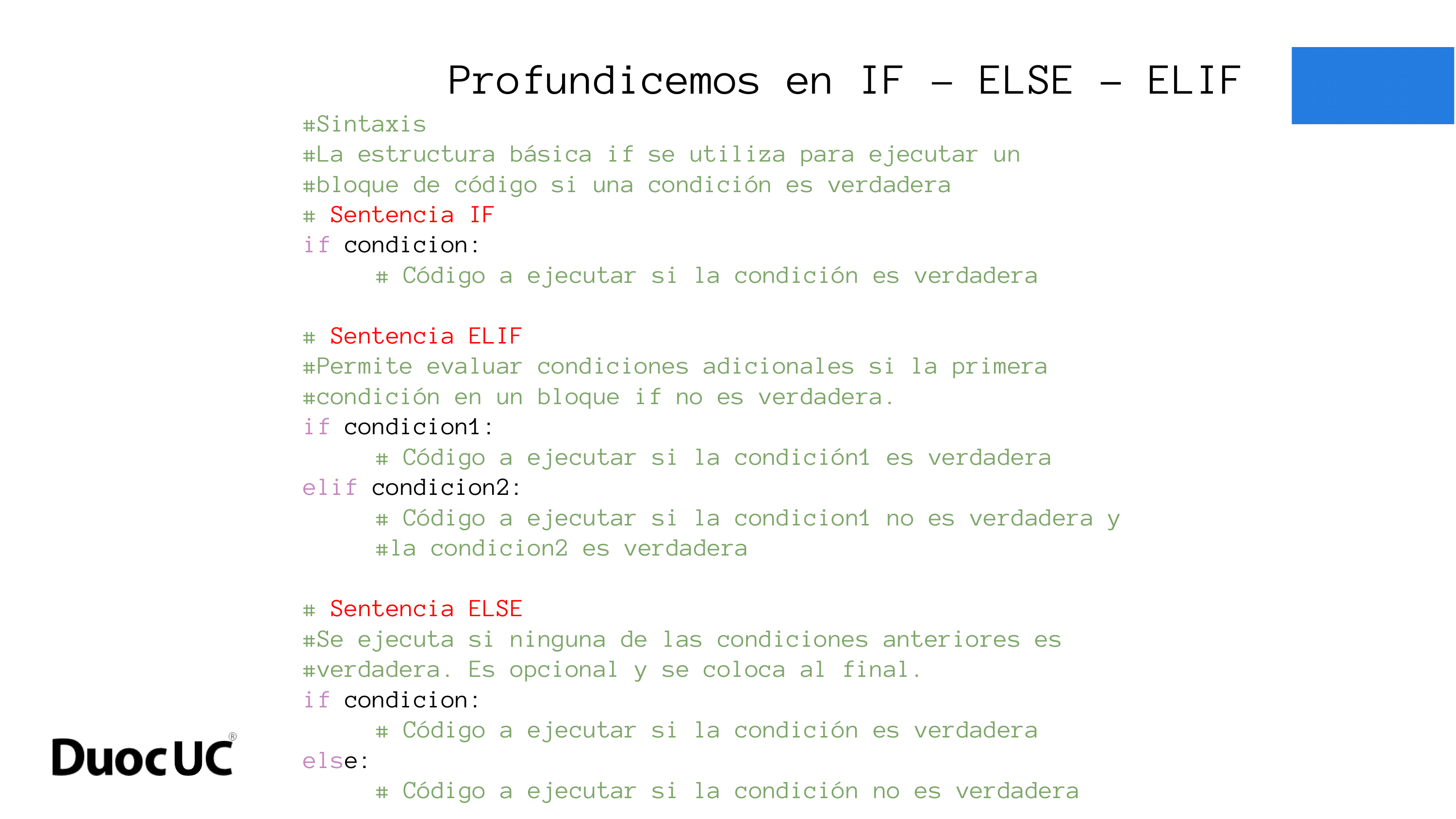

Profundicemos en IF – ELSE - ELIF
#Sintaxis
#La estructura básica if se utiliza para ejecutar un
#bloque de código si una condición es verdadera
# Sentencia IF
if condicion:
	# Código a ejecutar si la condición es verdadera

# Sentencia ELIF
#Permite evaluar condiciones adicionales si la primera
#condición en un bloque if no es verdadera.
if condicion1:
	# Código a ejecutar si la condición1 es verdadera
elif condicion2:
	# Código a ejecutar si la condicion1 no es verdadera y
	#la condicion2 es verdadera

# Sentencia ELSE
#Se ejecuta si ninguna de las condiciones anteriores es
#verdadera. Es opcional y se coloca al final.
if condicion:
	# Código a ejecutar si la condición es verdadera
else:
	# Código a ejecutar si la condición no es verdadera